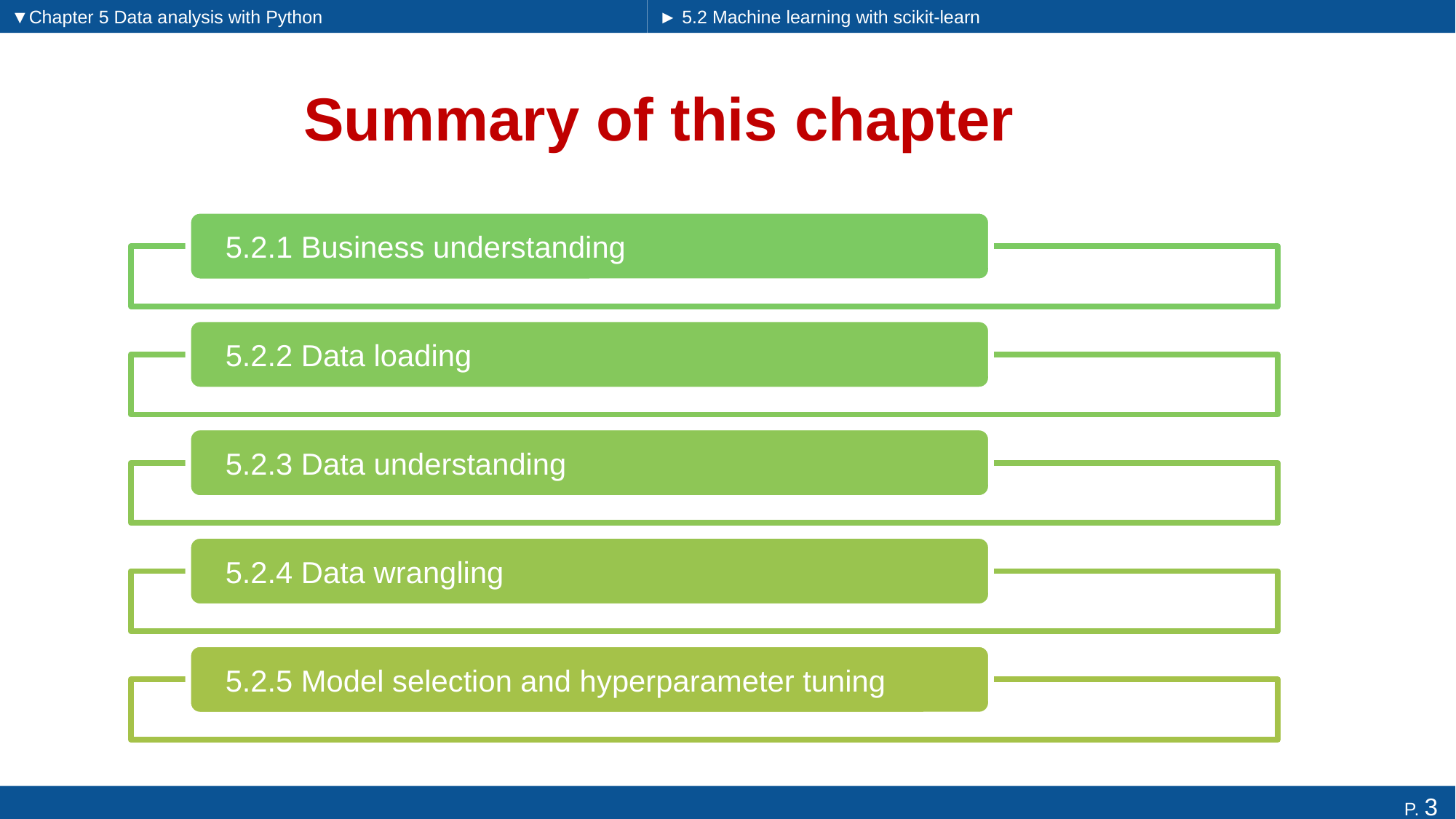

▼Chapter 5 Data analysis with Python
► 5.2 Machine learning with scikit-learn
# Summary of this chapter
5.2.1 Business understanding
5.2.2 Data loading
5.2.3 Data understanding
5.2.4 Data wrangling
5.2.5 Model selection and hyperparameter tuning